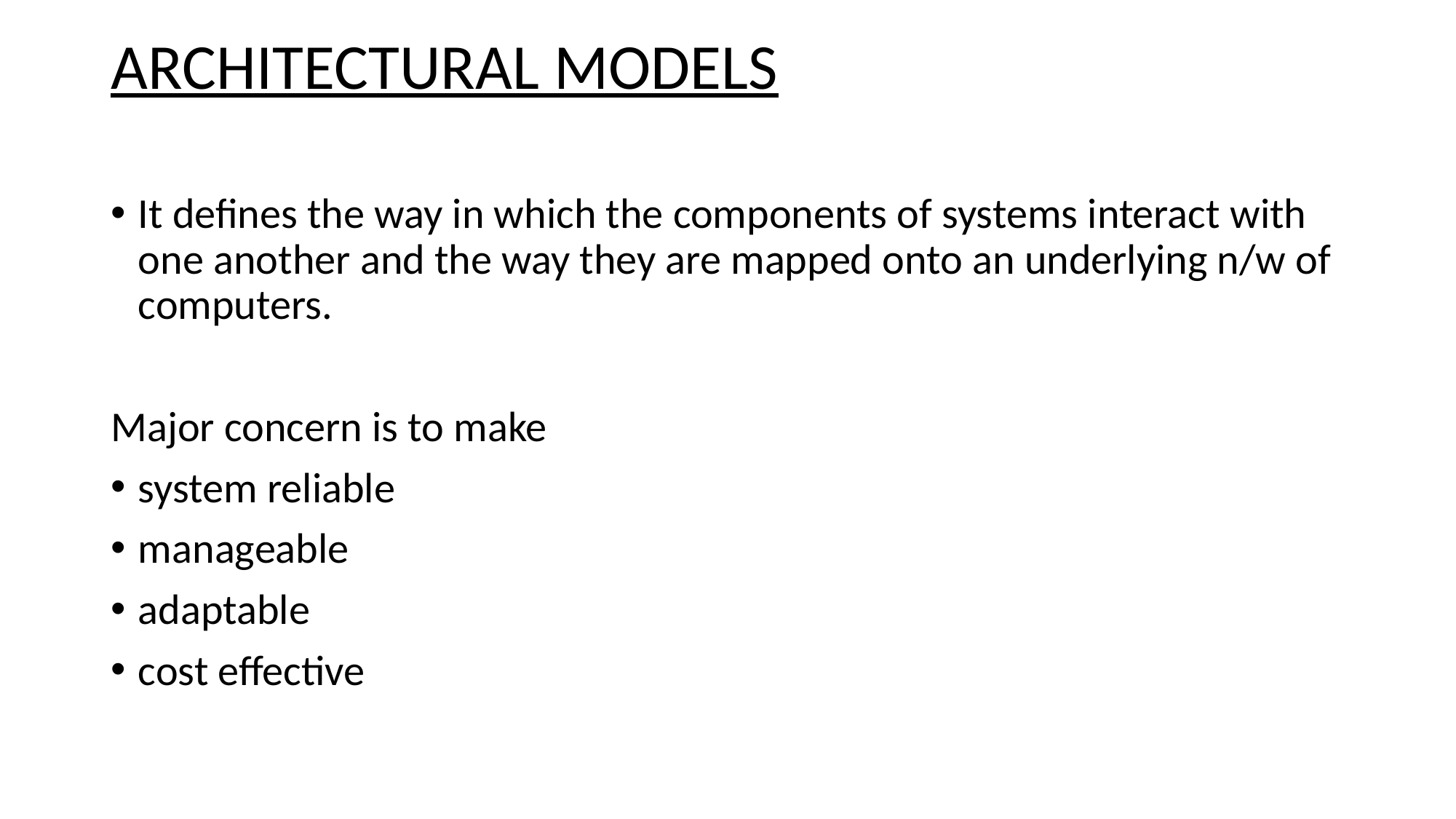

# ARCHITECTURAL MODELS
It defines the way in which the components of systems interact with one another and the way they are mapped onto an underlying n/w of computers.

Major concern is to make
system reliable
manageable
adaptable
cost effective